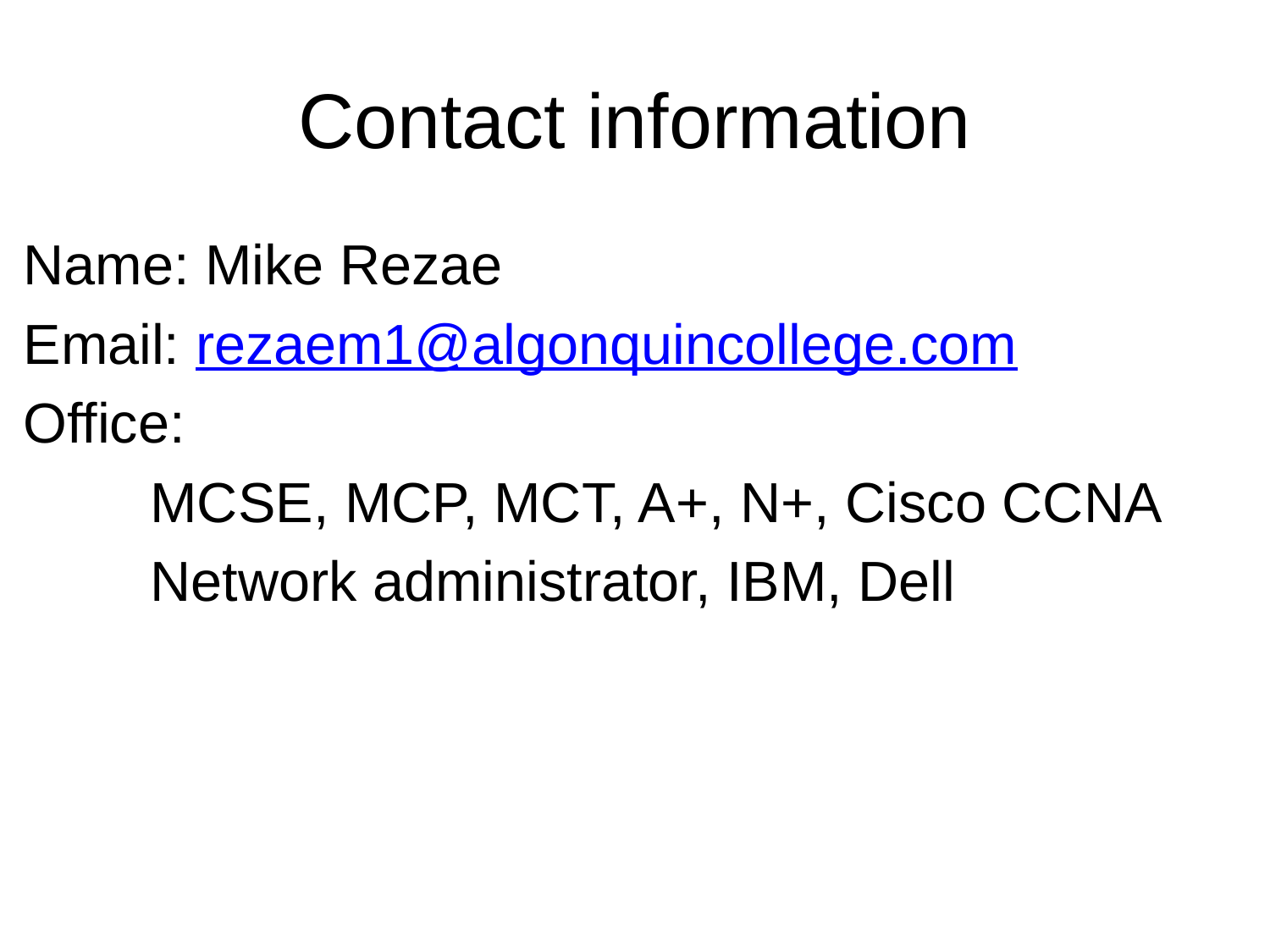

# Contact information
Name: Mike Rezae
Email: rezaem1@algonquincollege.com
Office:
	MCSE, MCP, MCT, A+, N+, Cisco CCNA
	Network administrator, IBM, Dell